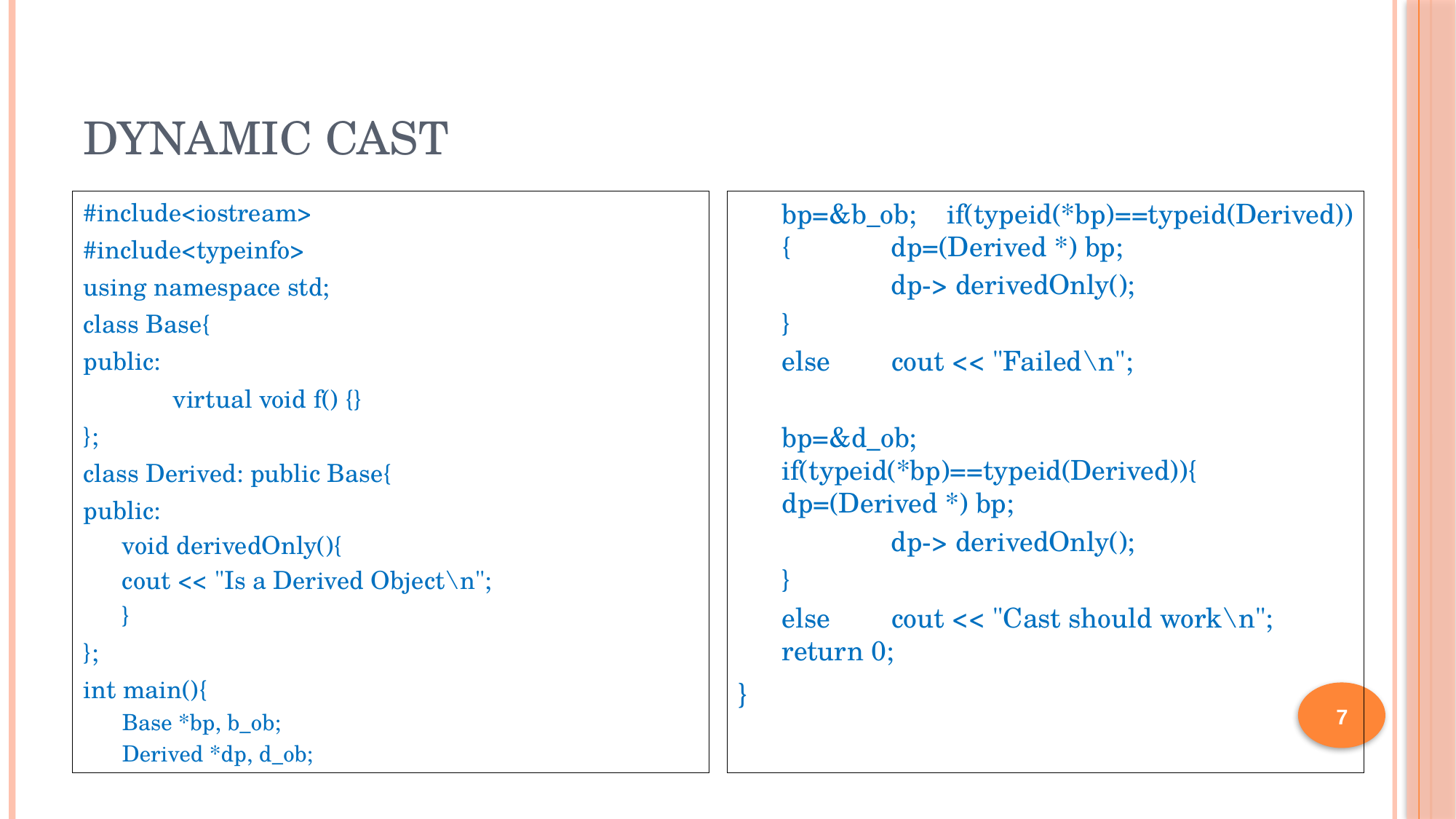

# Dynamic Cast
#include<iostream>
#include<typeinfo>
using namespace std;
class Base{
public:
	virtual void f() {}
};
class Derived: public Base{
public:
void derivedOnly(){
	cout << "Is a Derived Object\n";
}
};
int main(){
Base *bp, b_ob;
Derived *dp, d_ob;

bp=&b_ob;    if(typeid(*bp)==typeid(Derived)){        	dp=(Derived *) bp;
	dp-> derivedOnly();
}
else        cout << "Failed\n";

bp=&d_ob;    if(typeid(*bp)==typeid(Derived)){        	dp=(Derived *) bp;
	dp-> derivedOnly();
}
else        cout << "Cast should work\n";    return 0;
}
7